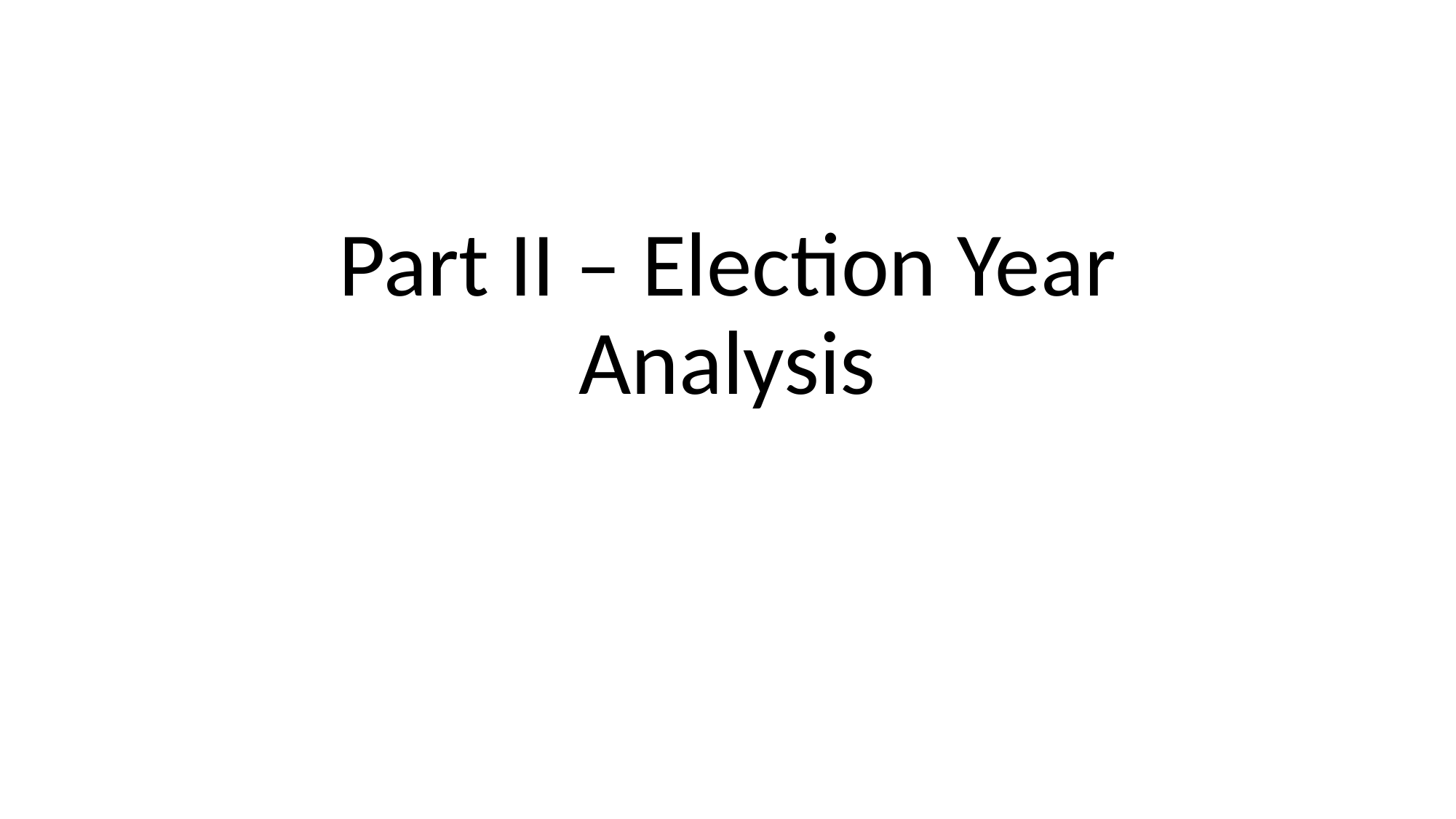

# Part II – Election Year Analysis